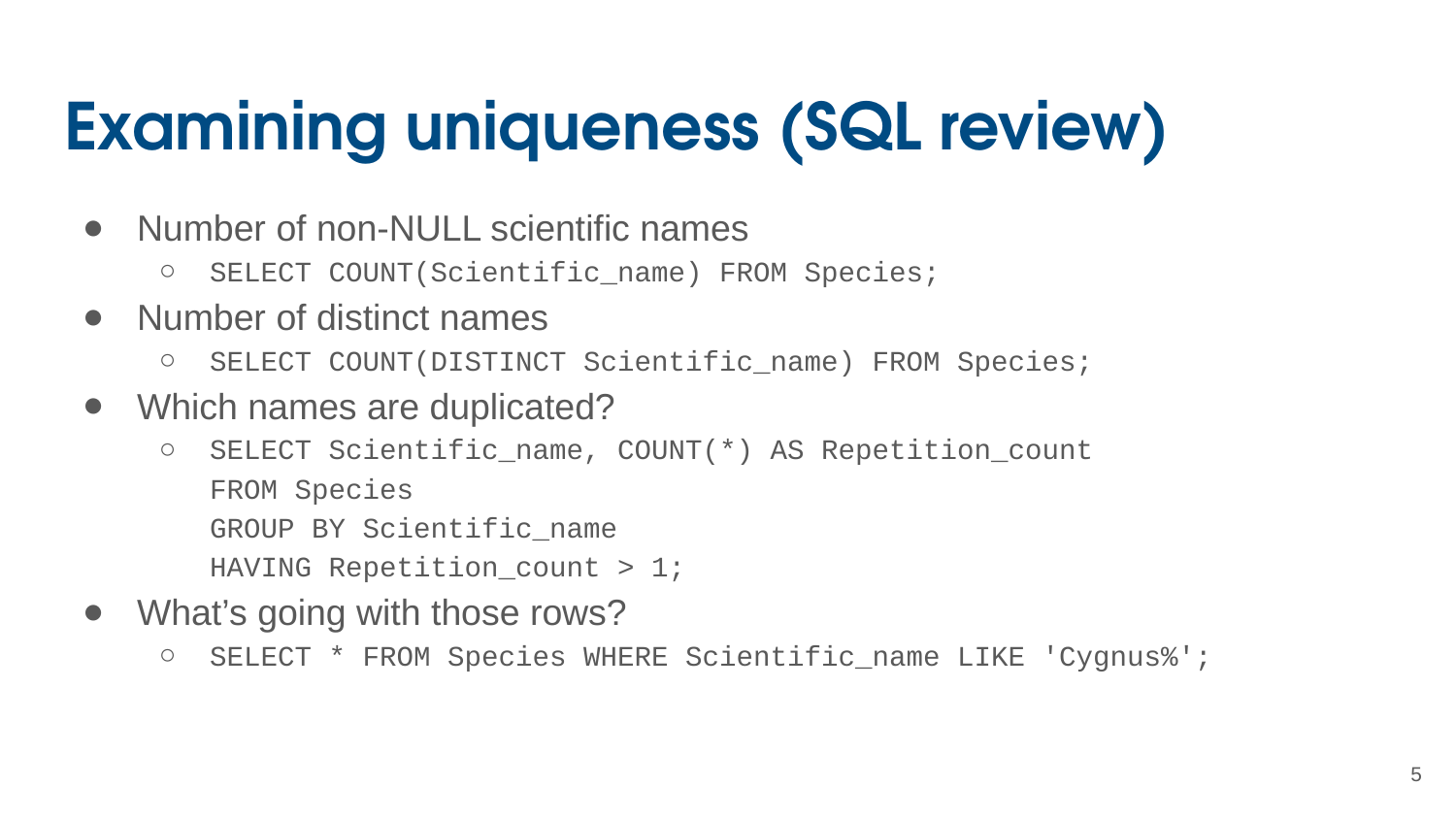

# Examining uniqueness (SQL review)
Number of non-NULL scientific names
SELECT COUNT(Scientific_name) FROM Species;
Number of distinct names
SELECT COUNT(DISTINCT Scientific_name) FROM Species;
Which names are duplicated?
SELECT Scientific_name, COUNT(*) AS Repetition_count
FROM Species
GROUP BY Scientific_name
HAVING Repetition_count > 1;
What’s going with those rows?
SELECT * FROM Species WHERE Scientific_name LIKE 'Cygnus%';
5